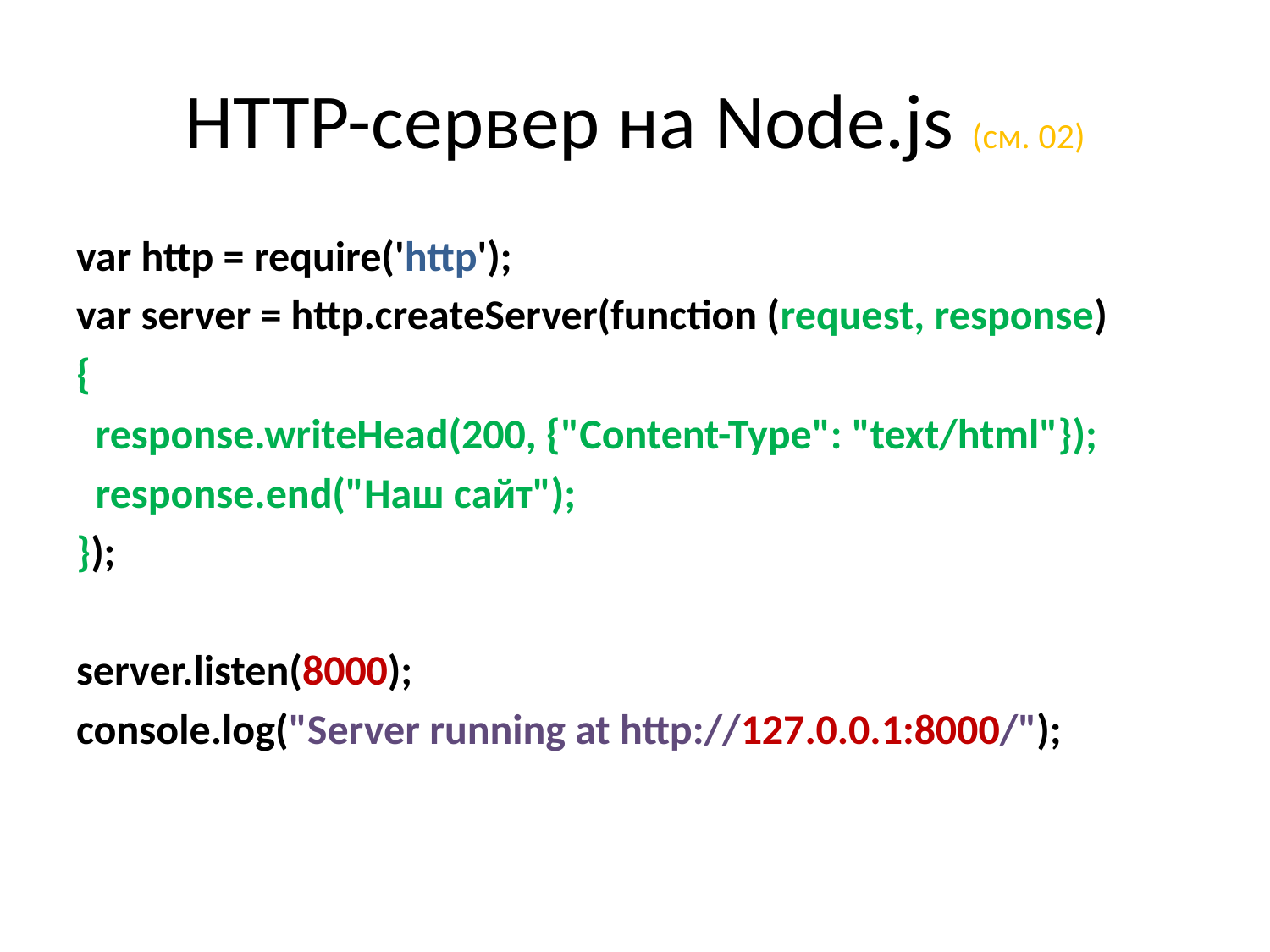

# HTTP-сервер на Node.js (см. 02)
var http = require('http');
var server = http.createServer(function (request, response)
{
  response.writeHead(200, {"Content-Type": "text/html"});
  response.end("Наш сайт");
});

server.listen(8000);
console.log("Server running at http://127.0.0.1:8000/");